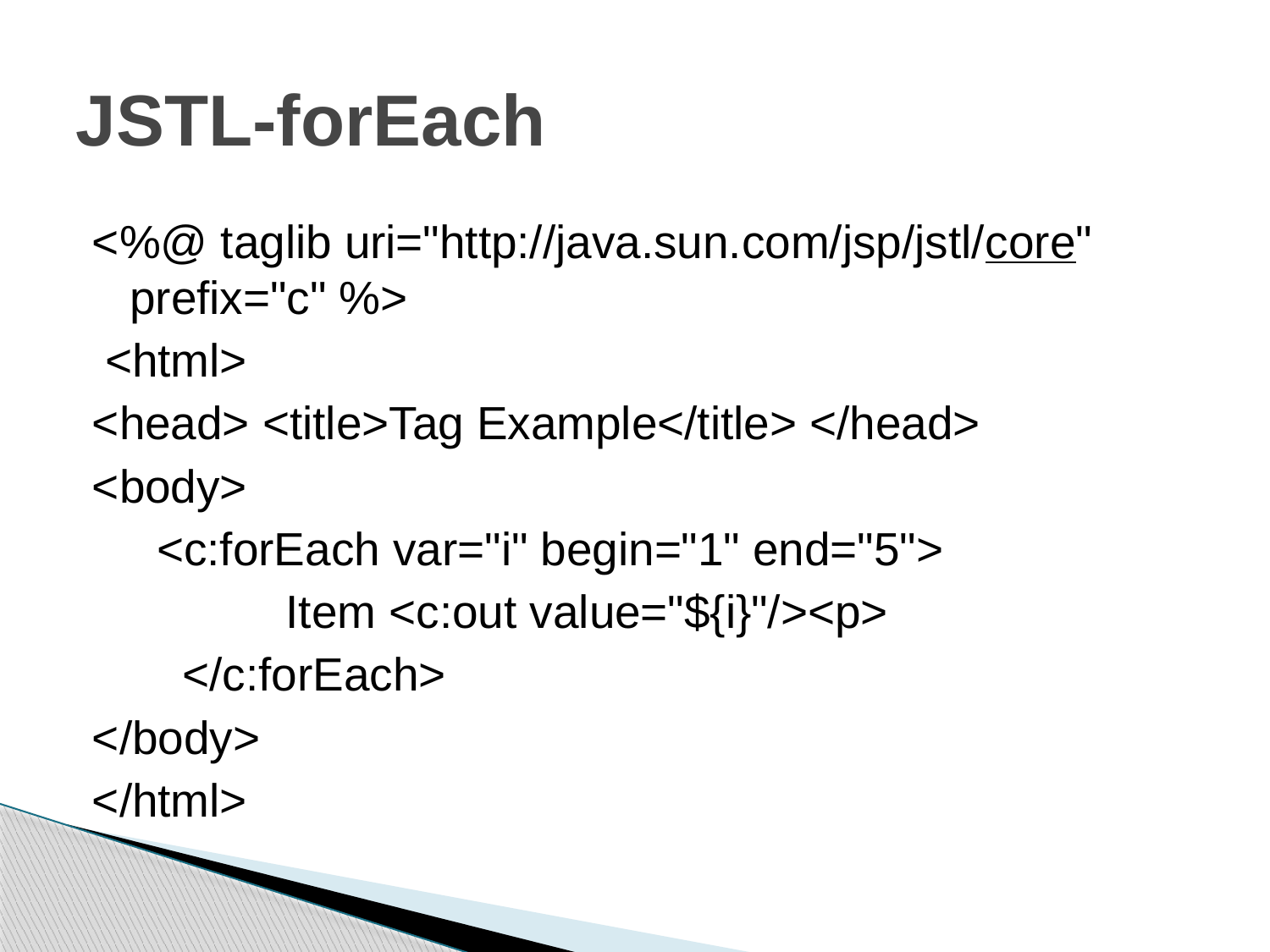

# JSTL-forEach
<%@ taglib uri="http://java.sun.com/jsp/jstl/core" prefix="c" %>
 <html>
<head> <title>Tag Example</title> </head>
<body>
     <c:forEach var="i" begin="1" end="5">
               Item <c:out value="${i}"/><p>
       </c:forEach>
</body>
</html>